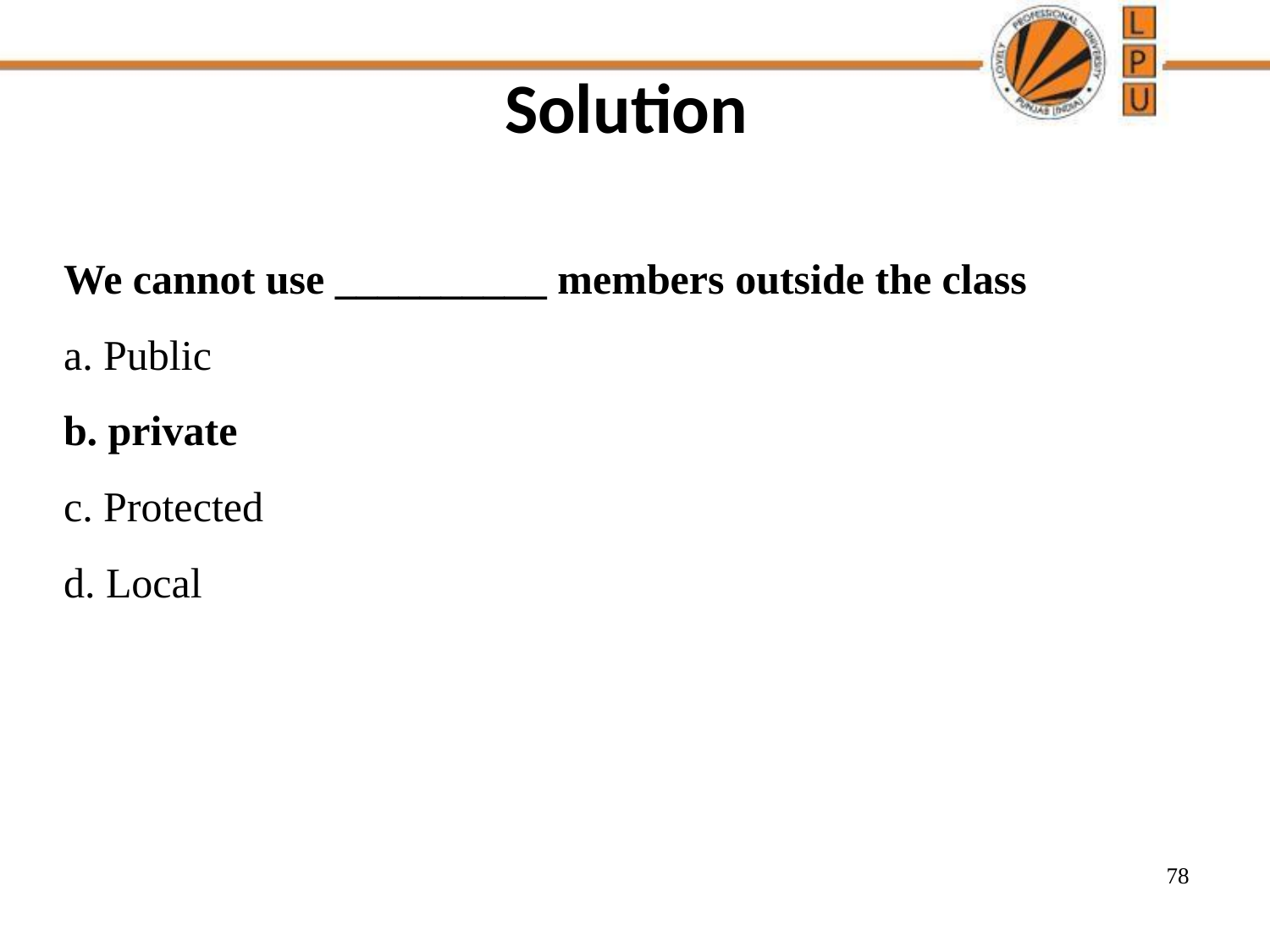

# Solution
We cannot use __________ members outside the class
a. Public
b. private
c. Protected
d. Local

78